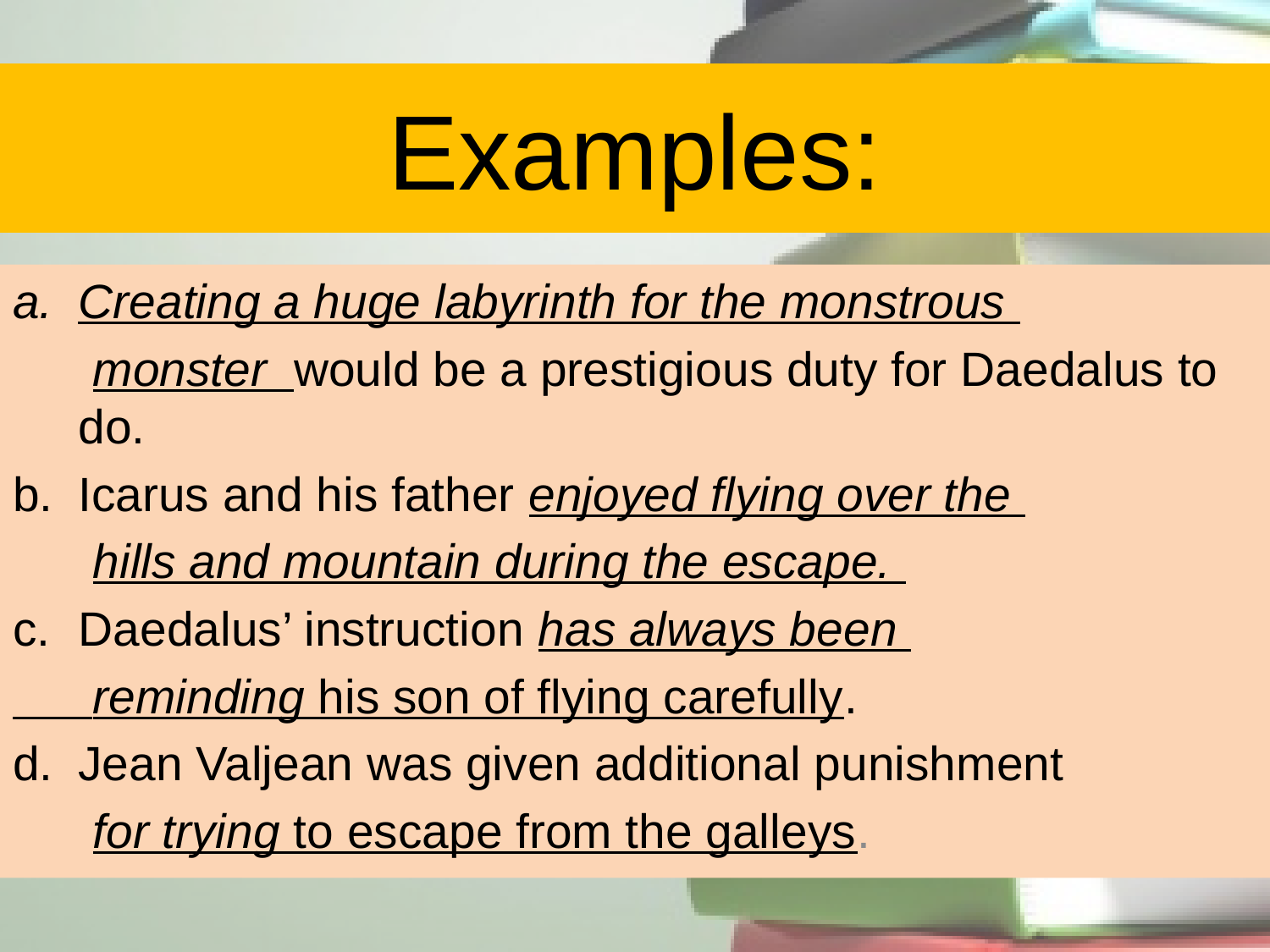

# Examples:
Creating a huge labyrinth for the monstrous
      monster  would be a prestigious duty for Daedalus to do.
Icarus and his father enjoyed flying over the
      hills and mountain during the escape.
Daedalus’ instruction has always been
      reminding his son of flying carefully.
Jean Valjean was given additional punishment
      for trying to escape from the galleys.